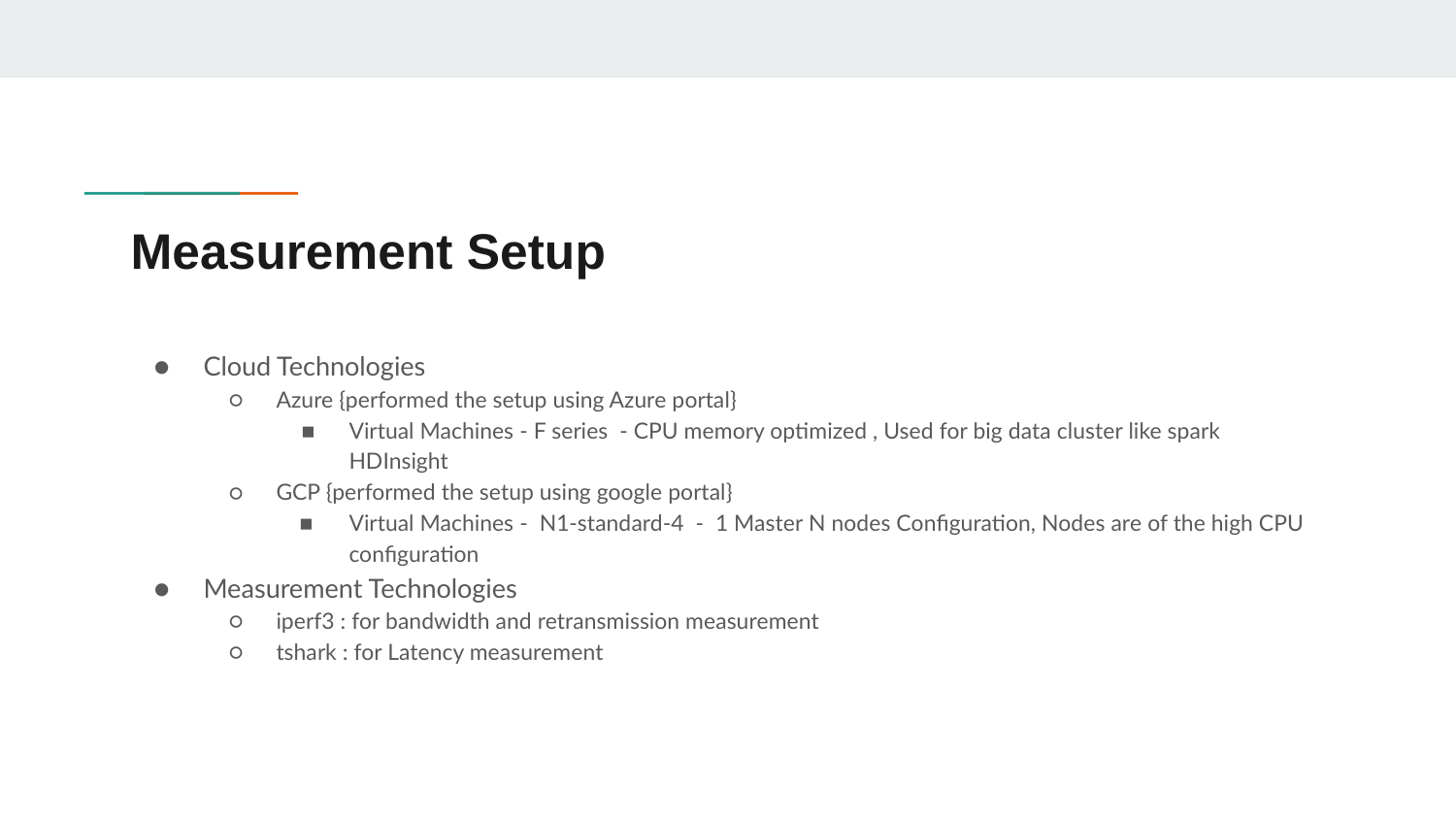

# Measurement Setup
Cloud Technologies
Azure {performed the setup using Azure portal}
Virtual Machines - F series  - CPU memory optimized , Used for big data cluster like spark HDInsight
GCP {performed the setup using google portal}
Virtual Machines -  N1-standard-4  -  1 Master N nodes Configuration, Nodes are of the high CPU configuration
Measurement Technologies
iperf3 : for bandwidth and retransmission measurement
tshark : for Latency measurement